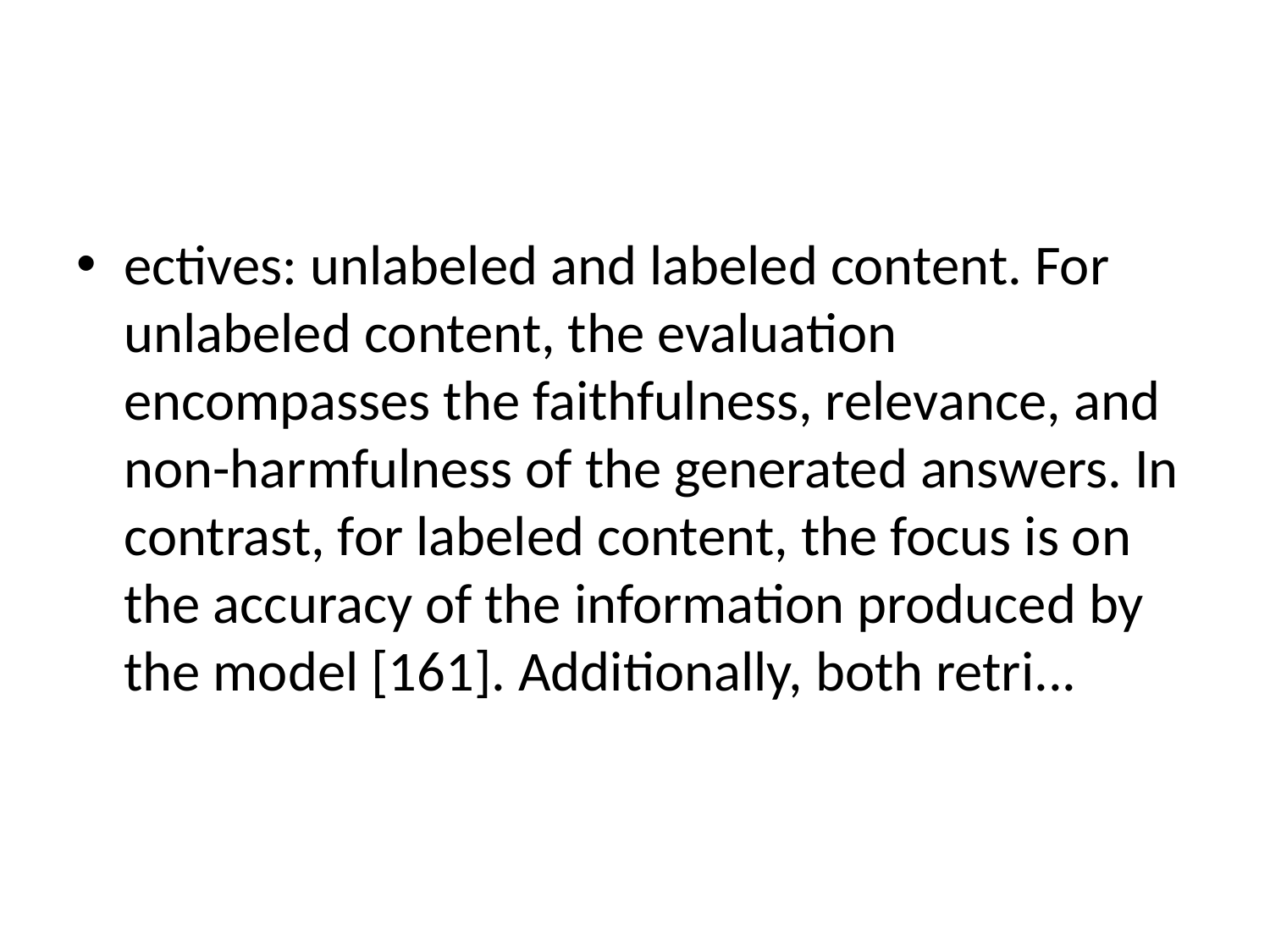

#
ectives: unlabeled and labeled content. For unlabeled content, the evaluation encompasses the faithfulness, relevance, and non-harmfulness of the generated answers. In contrast, for labeled content, the focus is on the accuracy of the information produced by the model [161]. Additionally, both retri...